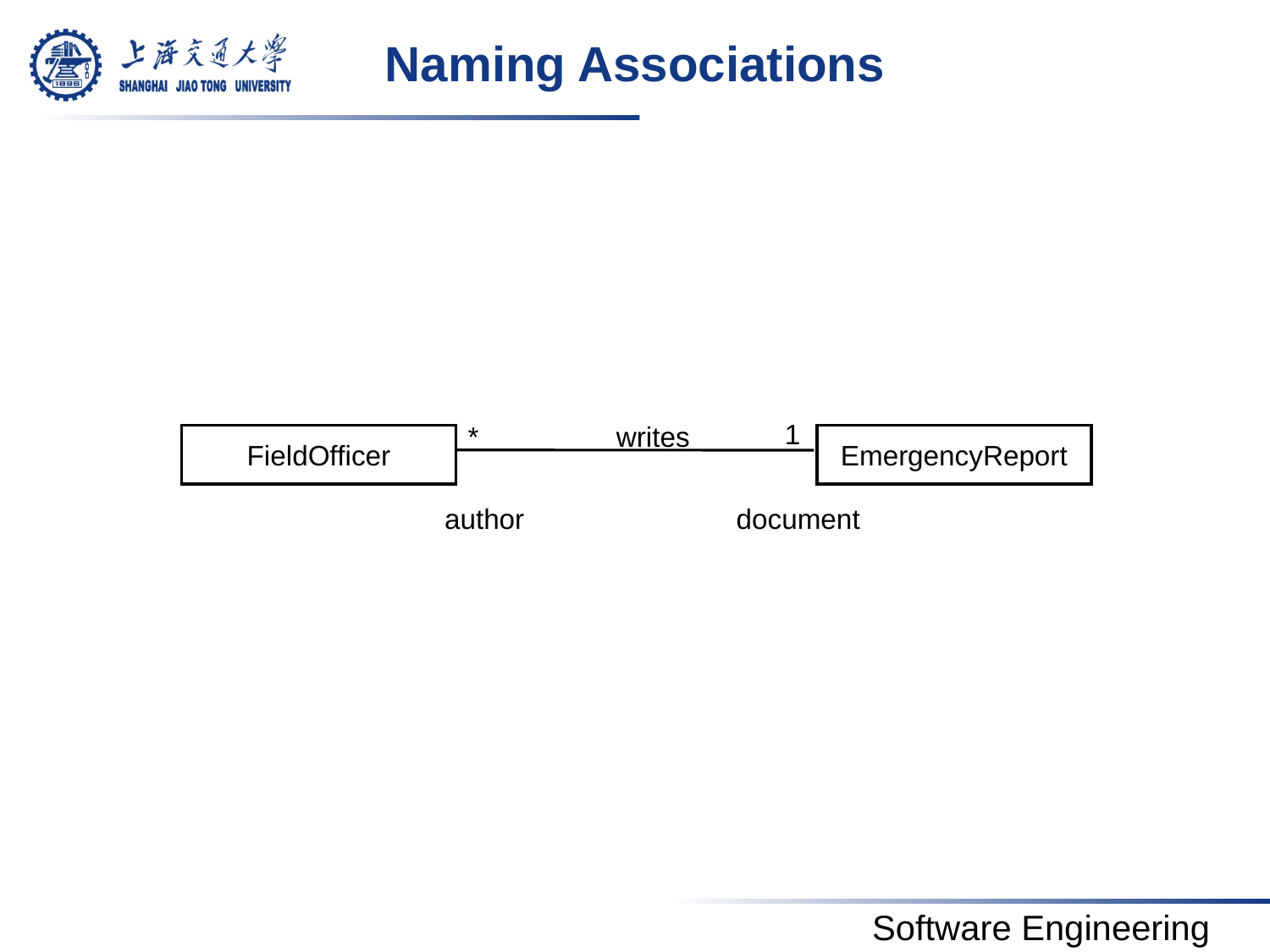

# Naming Associations
1
*
writes

FieldOfficer
EmergencyReport

author
document